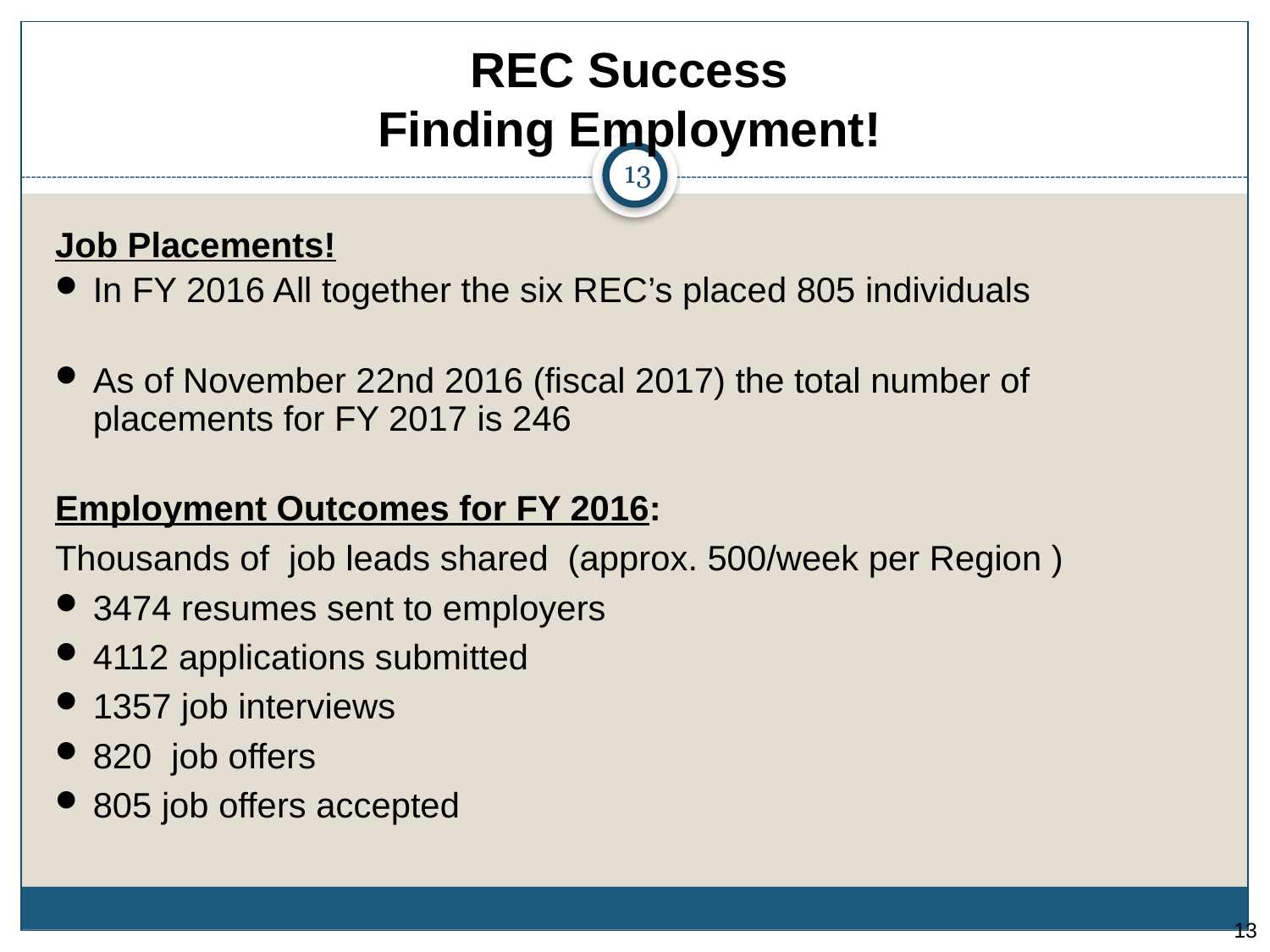

REC Success
Finding Employment!
13

Job Placements!
In FY 2016 All together the six REC’s placed 805 individuals

As of November 22nd 2016 (fiscal 2017) the total number of placements for FY 2017 is 246

Employment Outcomes for FY 2016:
Thousands of  job leads shared  (approx. 500/week per Region )
3474 resumes sent to employers
4112 applications submitted
1357 job interviews
820  job offers
805 job offers accepted

13